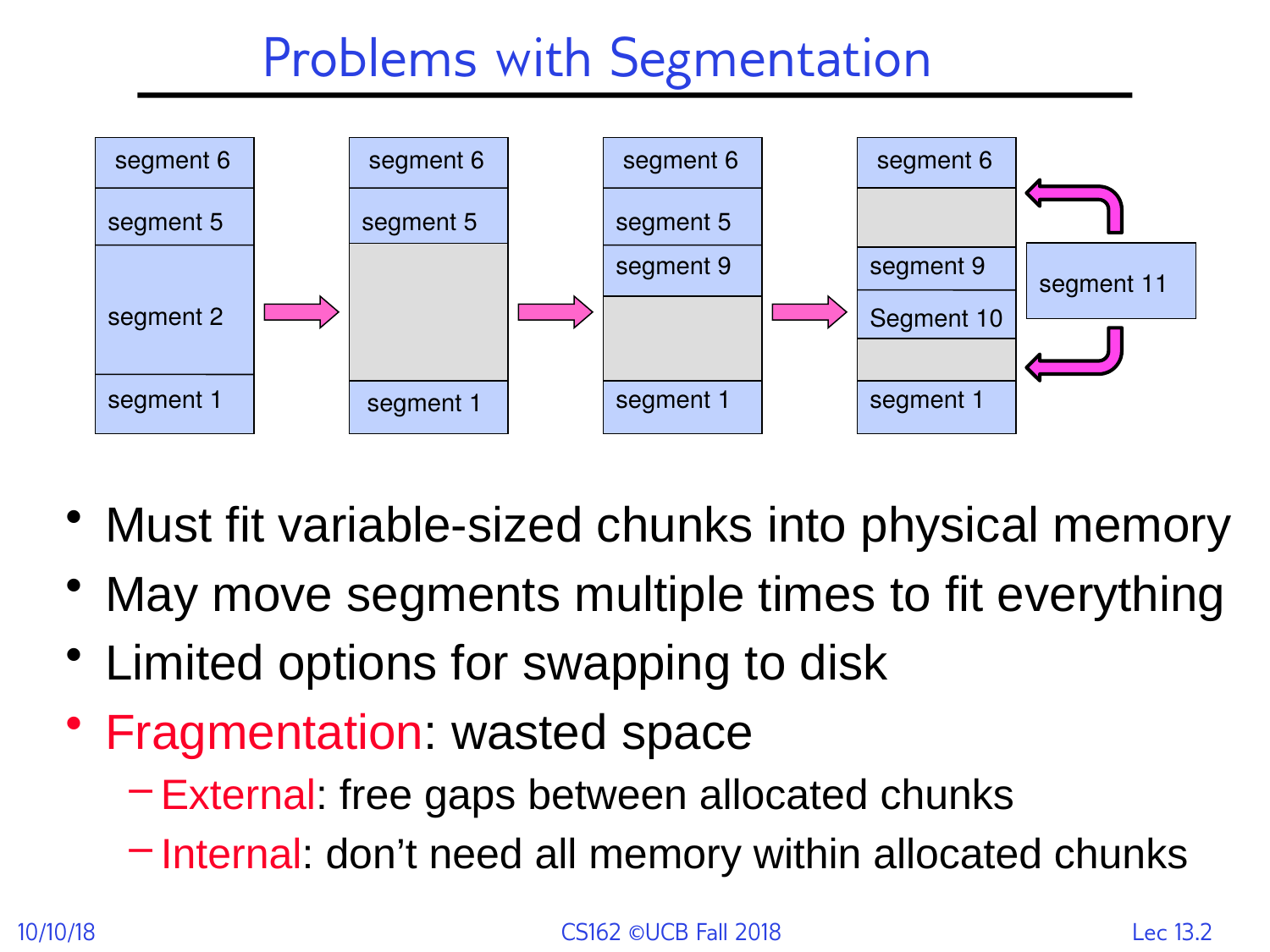

# Problems with Segmentation
segment 6
segment 6

segment 5

segment 1
segment 6

segment 5
segment 9

segment 1
segment 6

segment 9

Segment 10

segment 1

segment 11

segment 5

segment 2

segment 1
Must fit variable-sized chunks into physical memory
May move segments multiple times to fit everything
Limited options for swapping to disk
Fragmentation: wasted space
External: free gaps between allocated chunks
Internal: don’t need all memory within allocated chunks